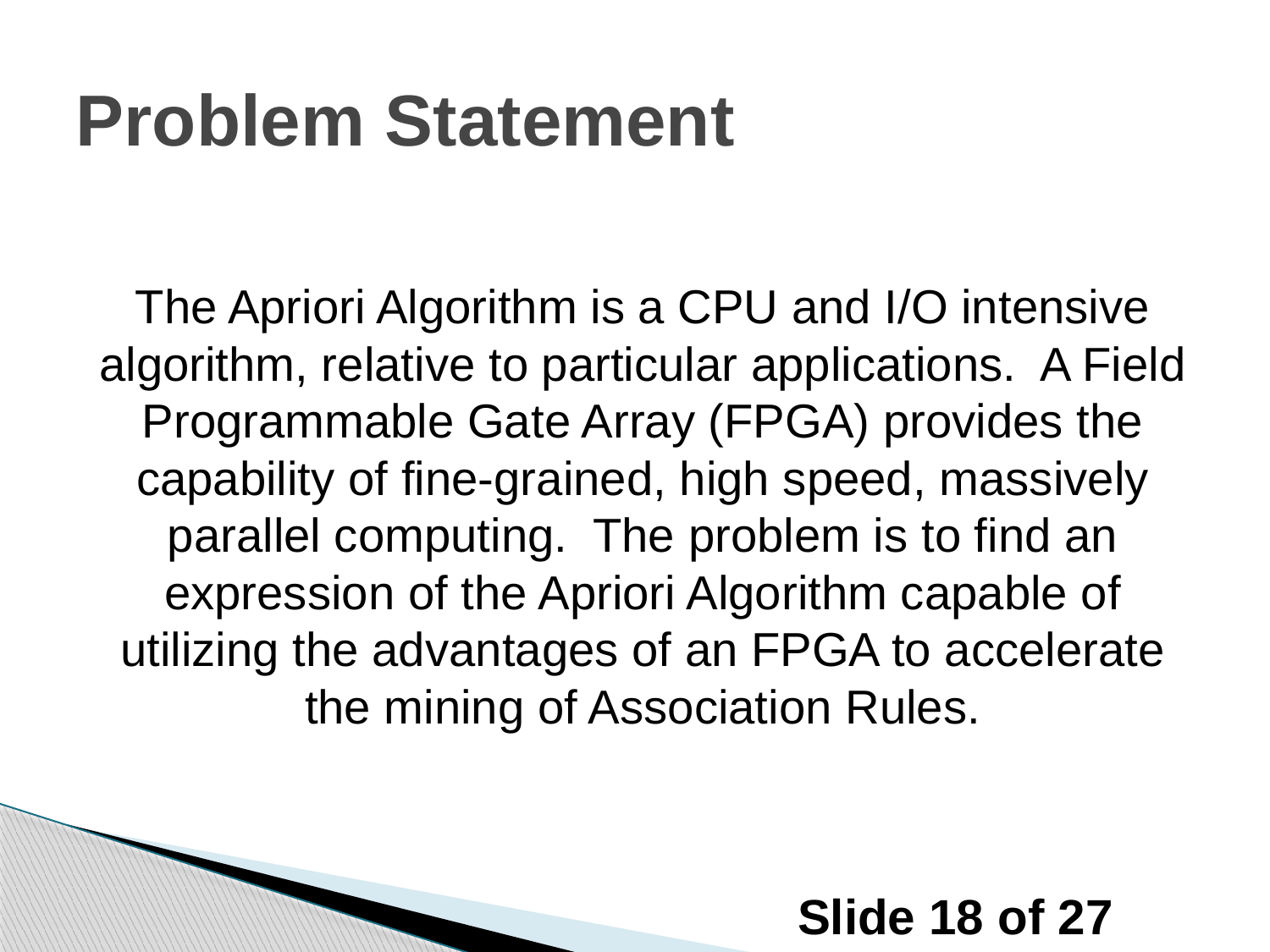

# Problem Statement

The Apriori Algorithm is a CPU and I/O intensive algorithm, relative to particular applications.  A Field Programmable Gate Array (FPGA) provides the capability of fine-grained, high speed, massively parallel computing.  The problem is to find an expression of the Apriori Algorithm capable of utilizing the advantages of an FPGA to accelerate the mining of Association Rules.